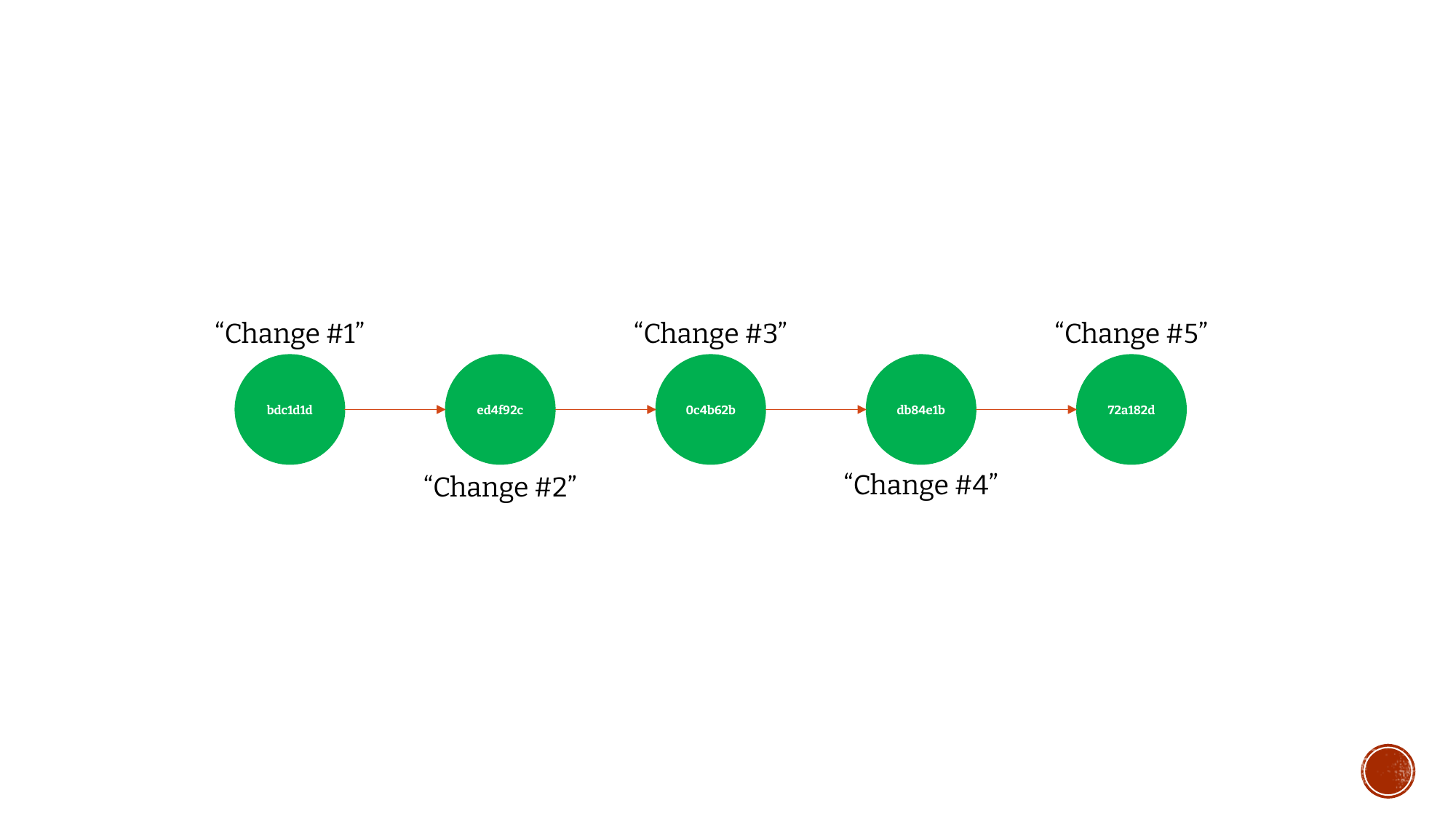

“Change #1”
“Change #3”
“Change #5”
bdc1d1d
ed4f92c
0c4b62b
db84e1b
72a182d
“Change #4”
“Change #2”